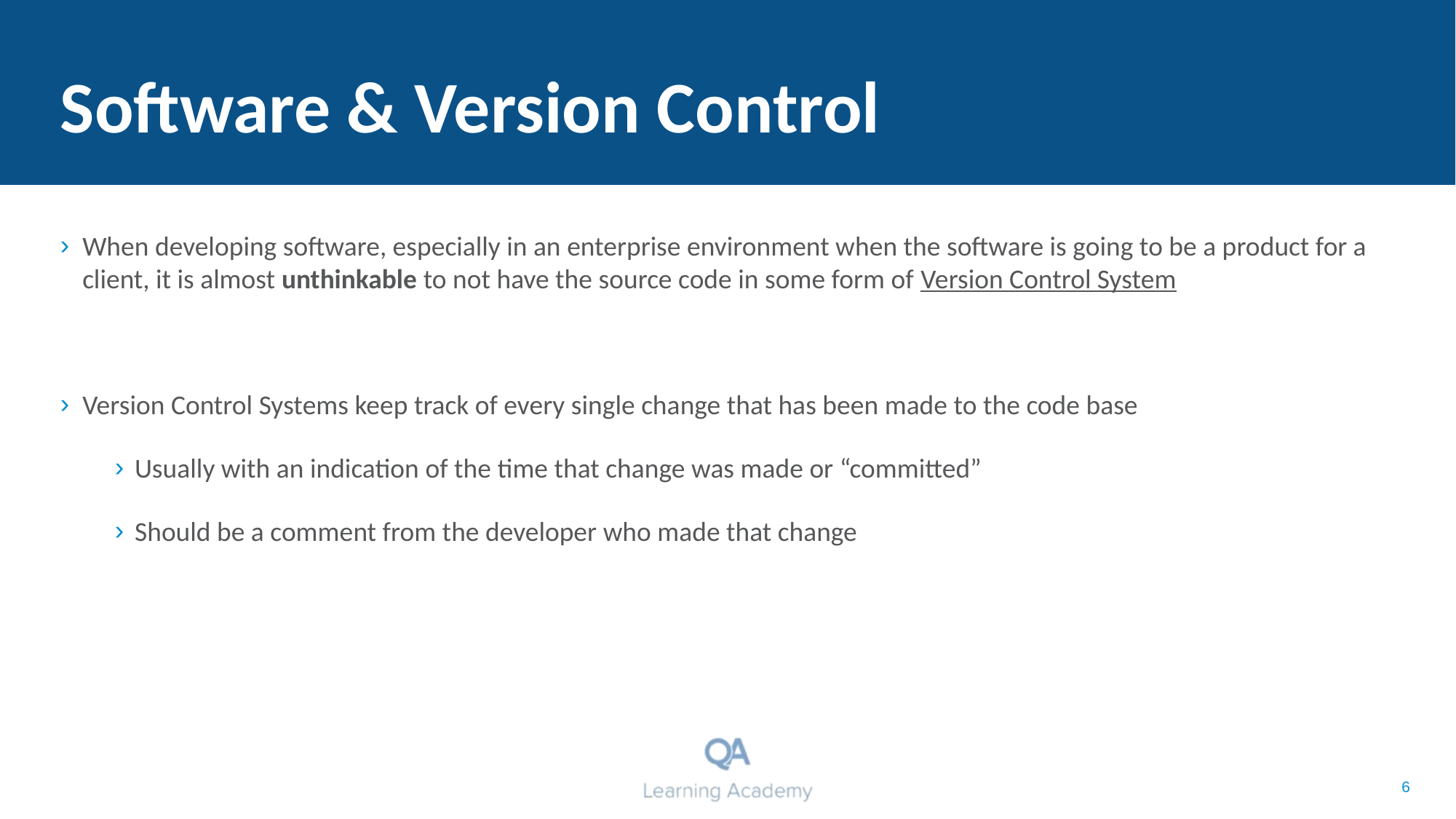

# Software & Version Control
When developing software, especially in an enterprise environment when the software is going to be a product for a client, it is almost unthinkable to not have the source code in some form of Version Control System

Version Control Systems keep track of every single change that has been made to the code base
Usually with an indication of the time that change was made or “committed”
Should be a comment from the developer who made that change